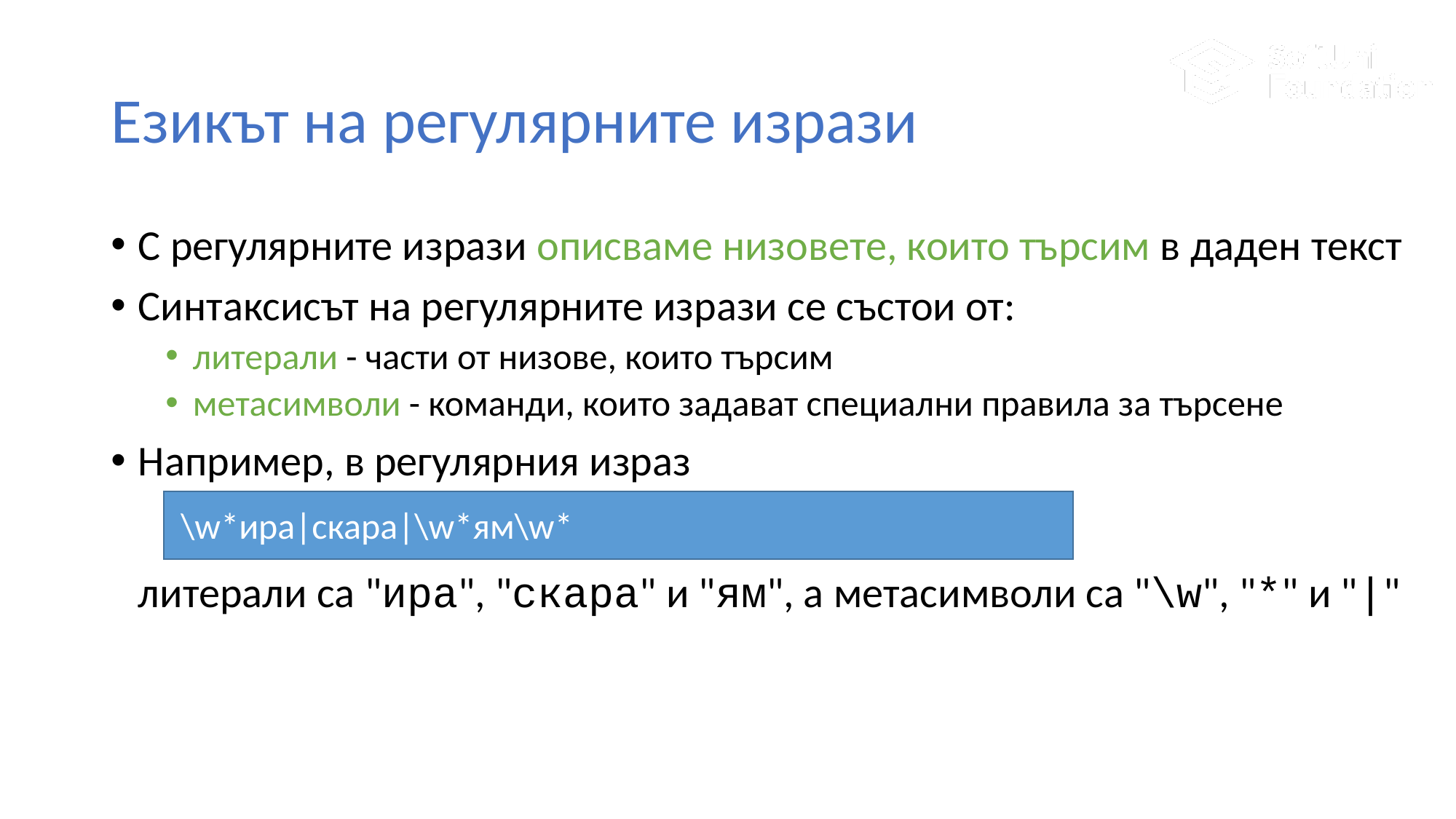

# Езикът на регулярните изрази
С регулярните изрази описваме низовете, които търсим в даден текст
Синтаксисът на регулярните изрази се състои от:
литерали - части от низове, които търсим
метасимволи - команди, които задават специални правила за търсене
Например, в регулярния израз

	литерали са "ира", "скара" и "ям", а метасимволи са "\w", "*" и "|"
\w*ира|скара|\w*ям\w*